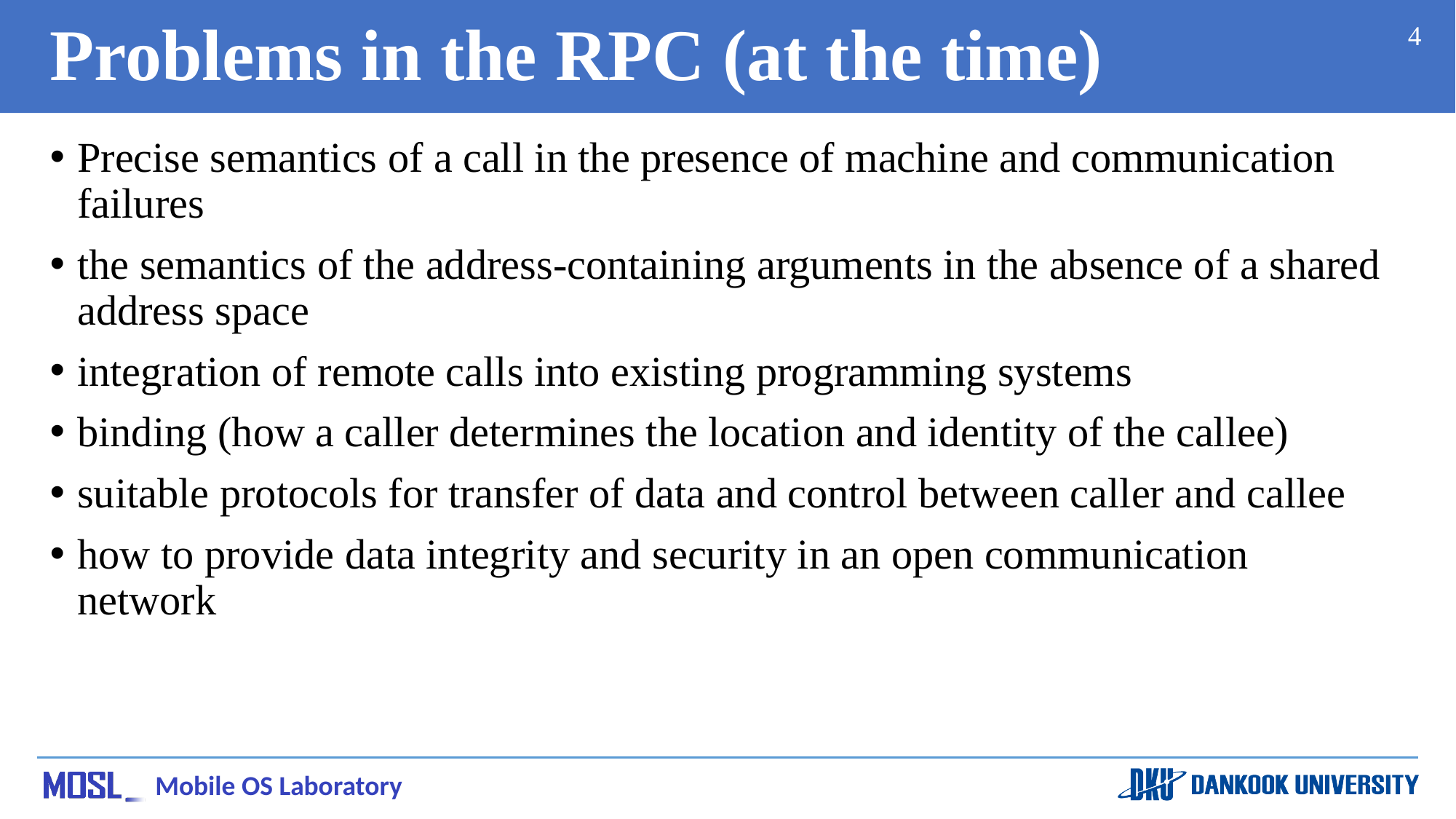

# Problems in the RPC (at the time)
4
Precise semantics of a call in the presence of machine and communication failures
the semantics of the address-containing arguments in the absence of a shared address space
integration of remote calls into existing programming systems
binding (how a caller determines the location and identity of the callee)
suitable protocols for transfer of data and control between caller and callee
how to provide data integrity and security in an open communication network